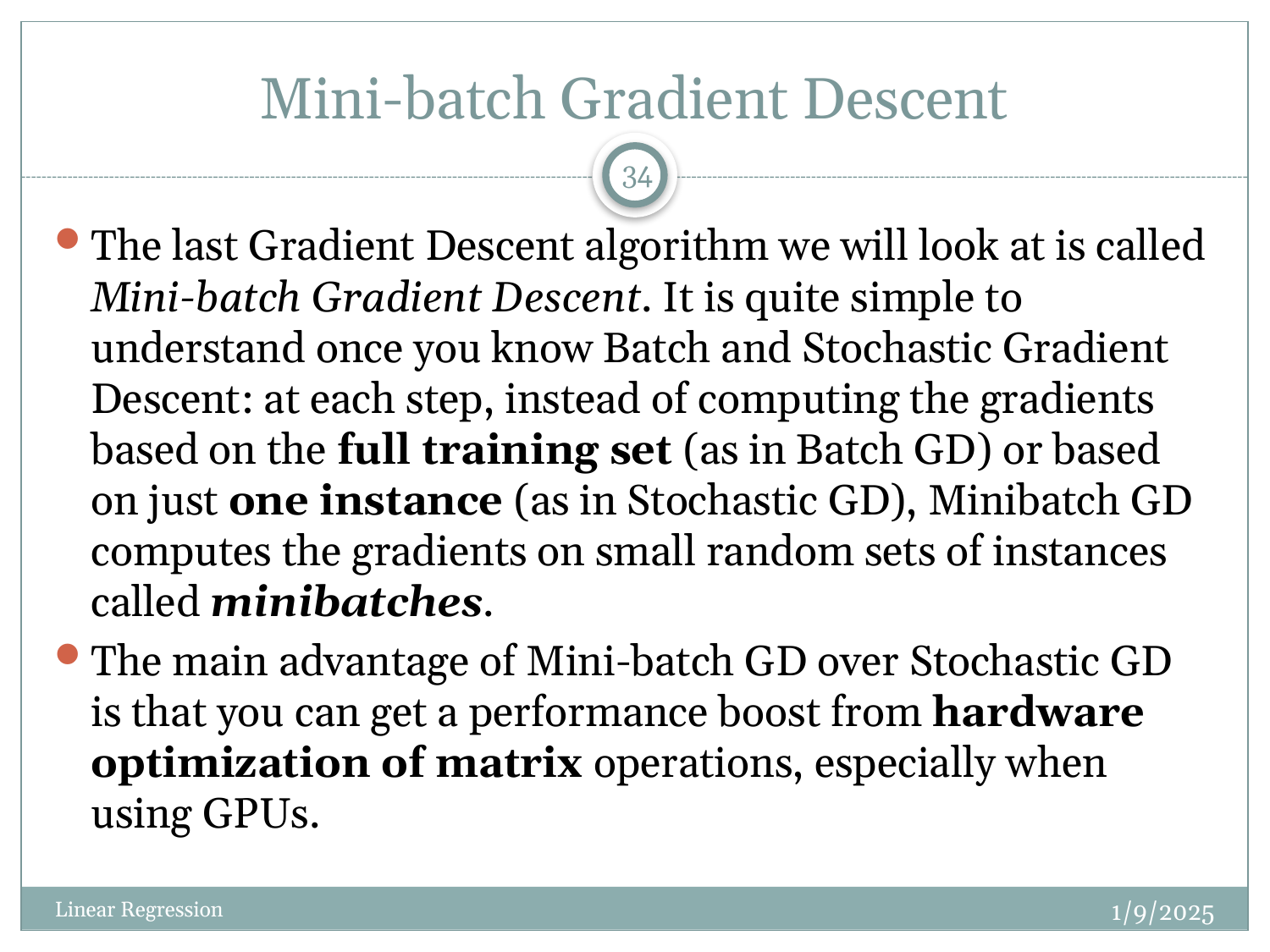

# Mini-batch Gradient Descent
34
The last Gradient Descent algorithm we will look at is called Mini-batch Gradient Descent. It is quite simple to understand once you know Batch and Stochastic Gradient Descent: at each step, instead of computing the gradients based on the full training set (as in Batch GD) or based on just one instance (as in Stochastic GD), Minibatch GD computes the gradients on small random sets of instances called minibatches.
The main advantage of Mini-batch GD over Stochastic GD is that you can get a performance boost from hardware optimization of matrix operations, especially when using GPUs.
1/9/2025
Linear Regression